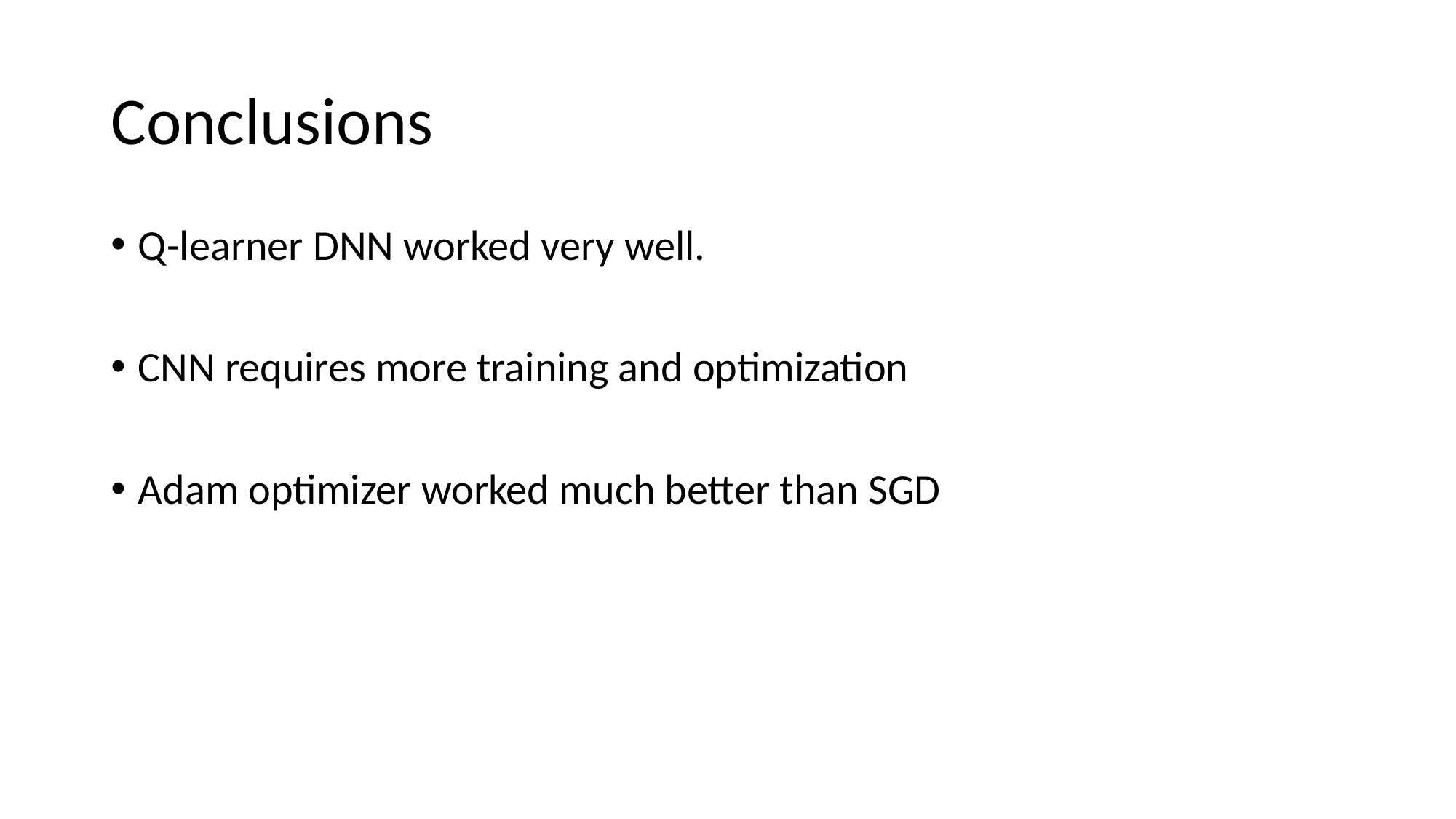

# Conclusions
Q-learner DNN worked very well.

CNN requires more training and optimization

Adam optimizer worked much better than SGD